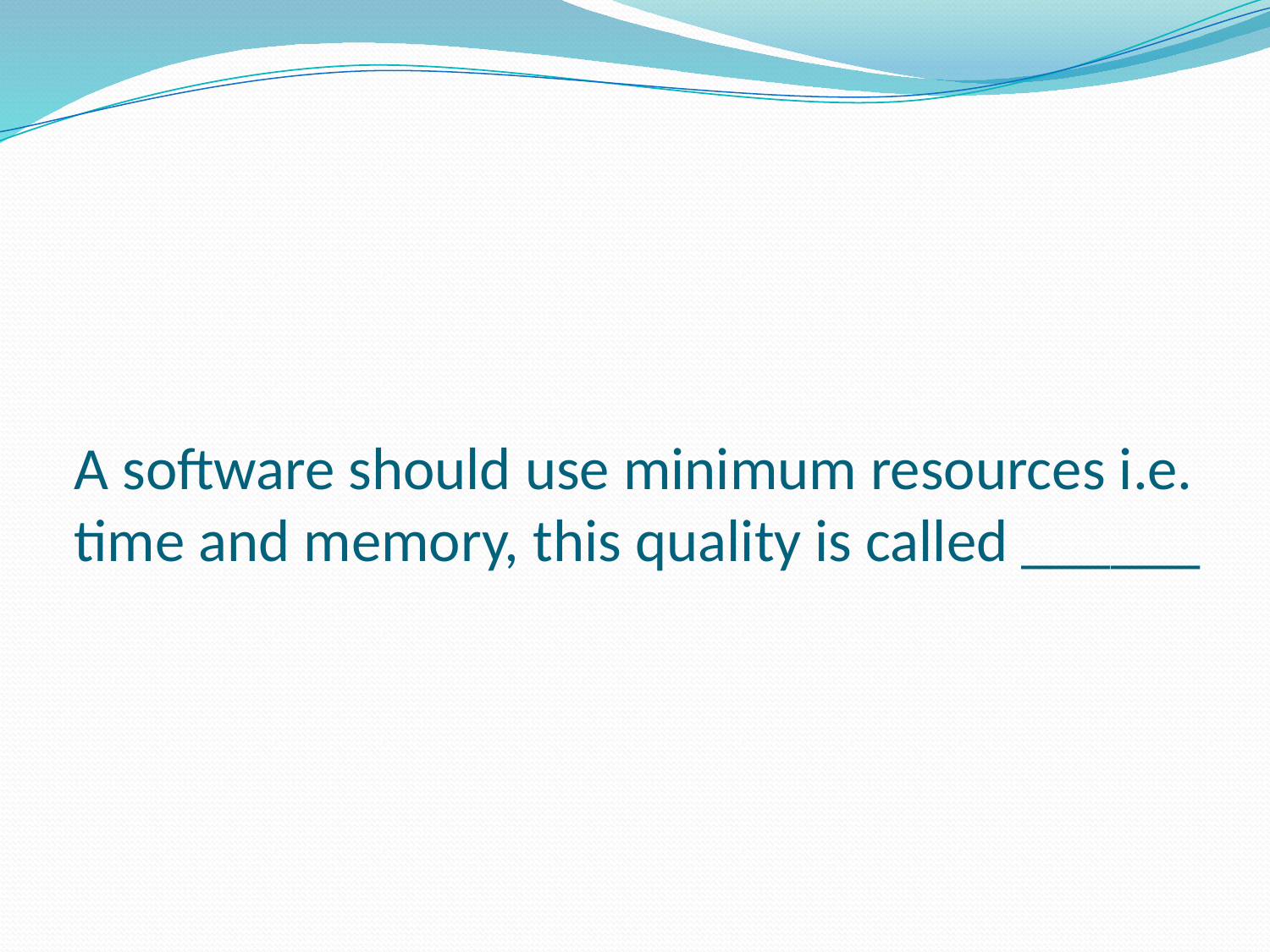

# A software should use minimum resources i.e. time and memory, this quality is called ______